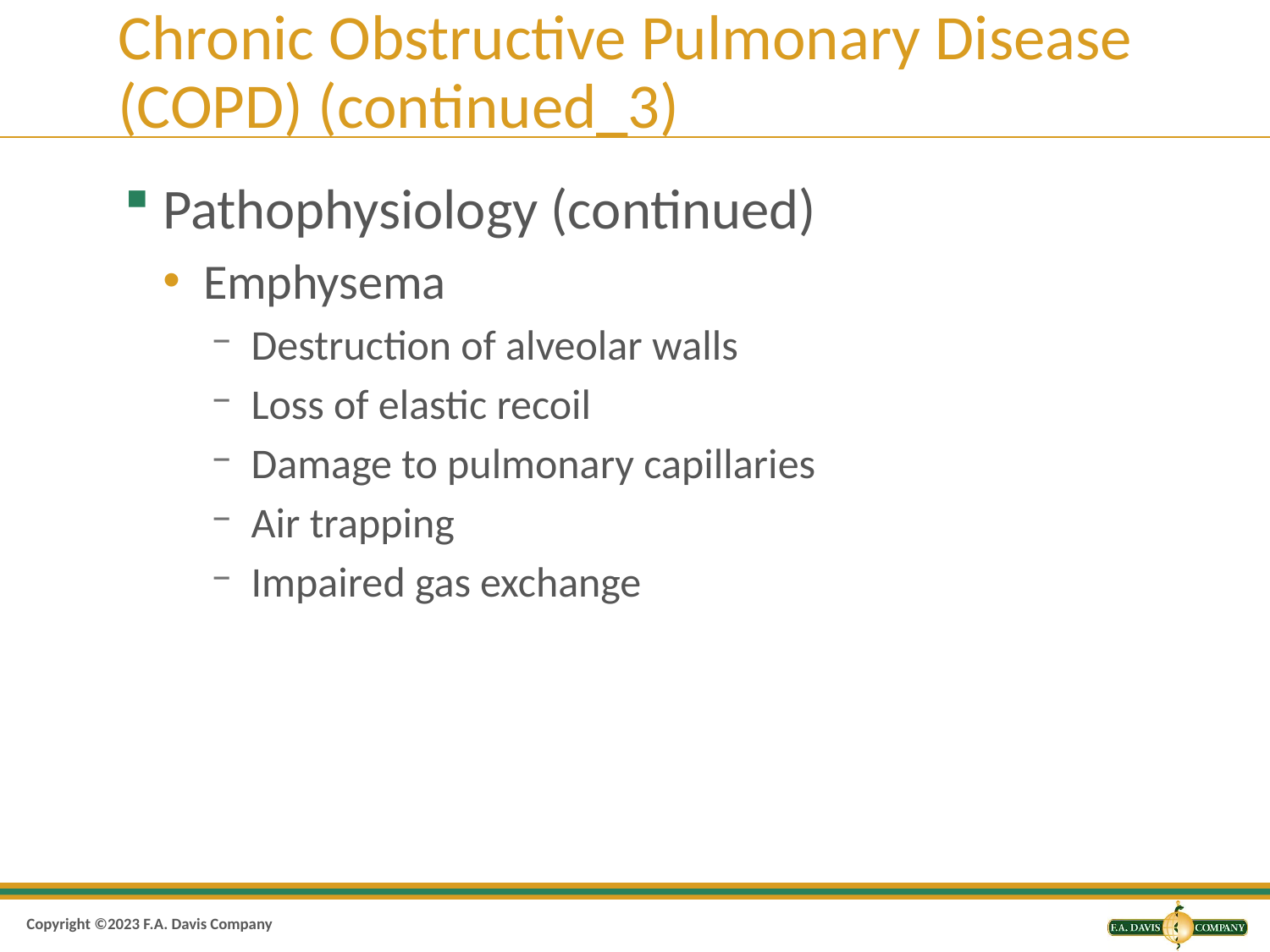

# Chronic Obstructive Pulmonary Disease (COPD) (continued_3)
Pathophysiology (continued)
Emphysema
Destruction of alveolar walls
Loss of elastic recoil
Damage to pulmonary capillaries
Air trapping
Impaired gas exchange